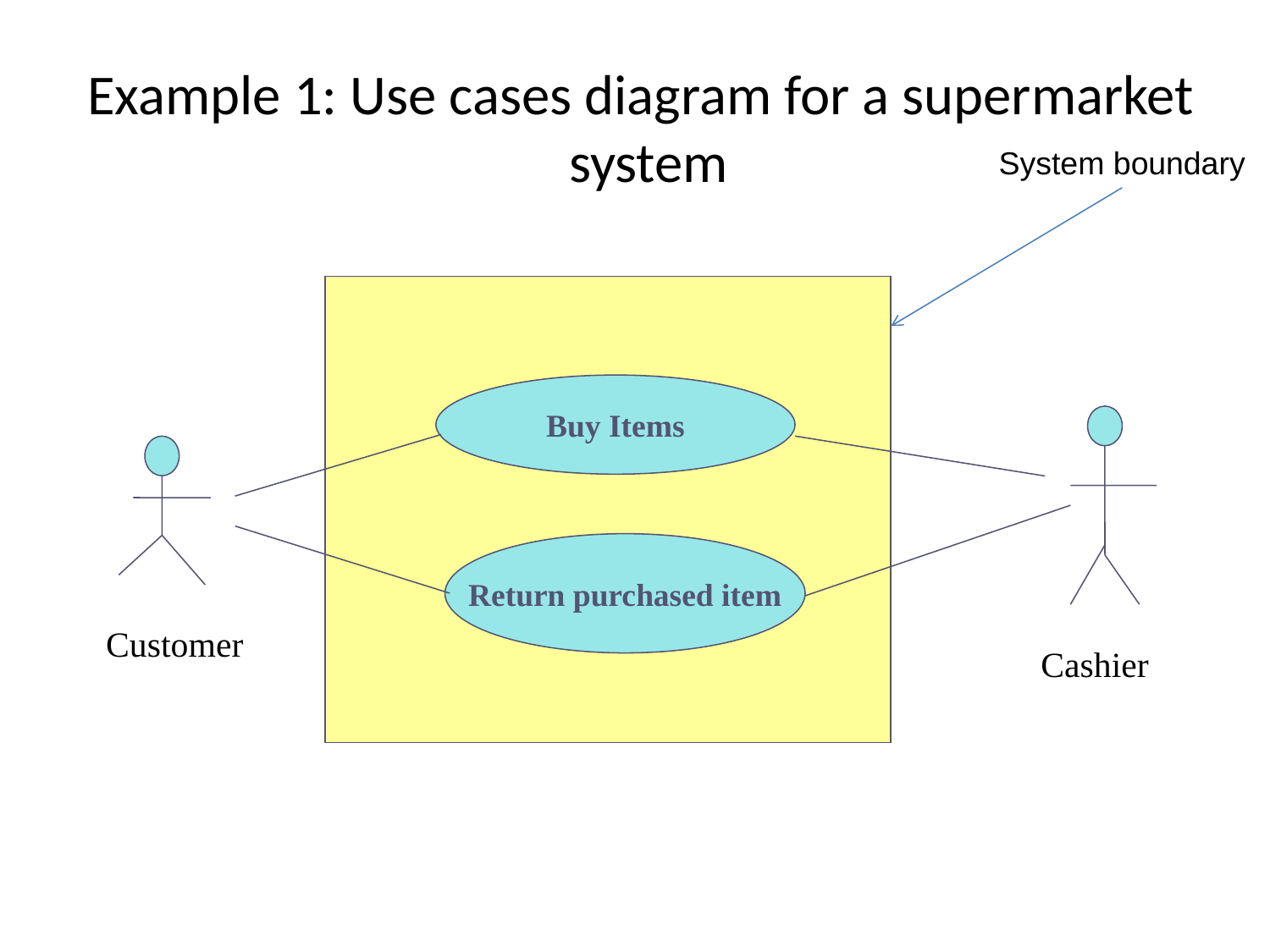

# Example 1: Use cases diagram for a supermarket system
System boundary

Buy Items

Return purchased item

Customer
Cashier